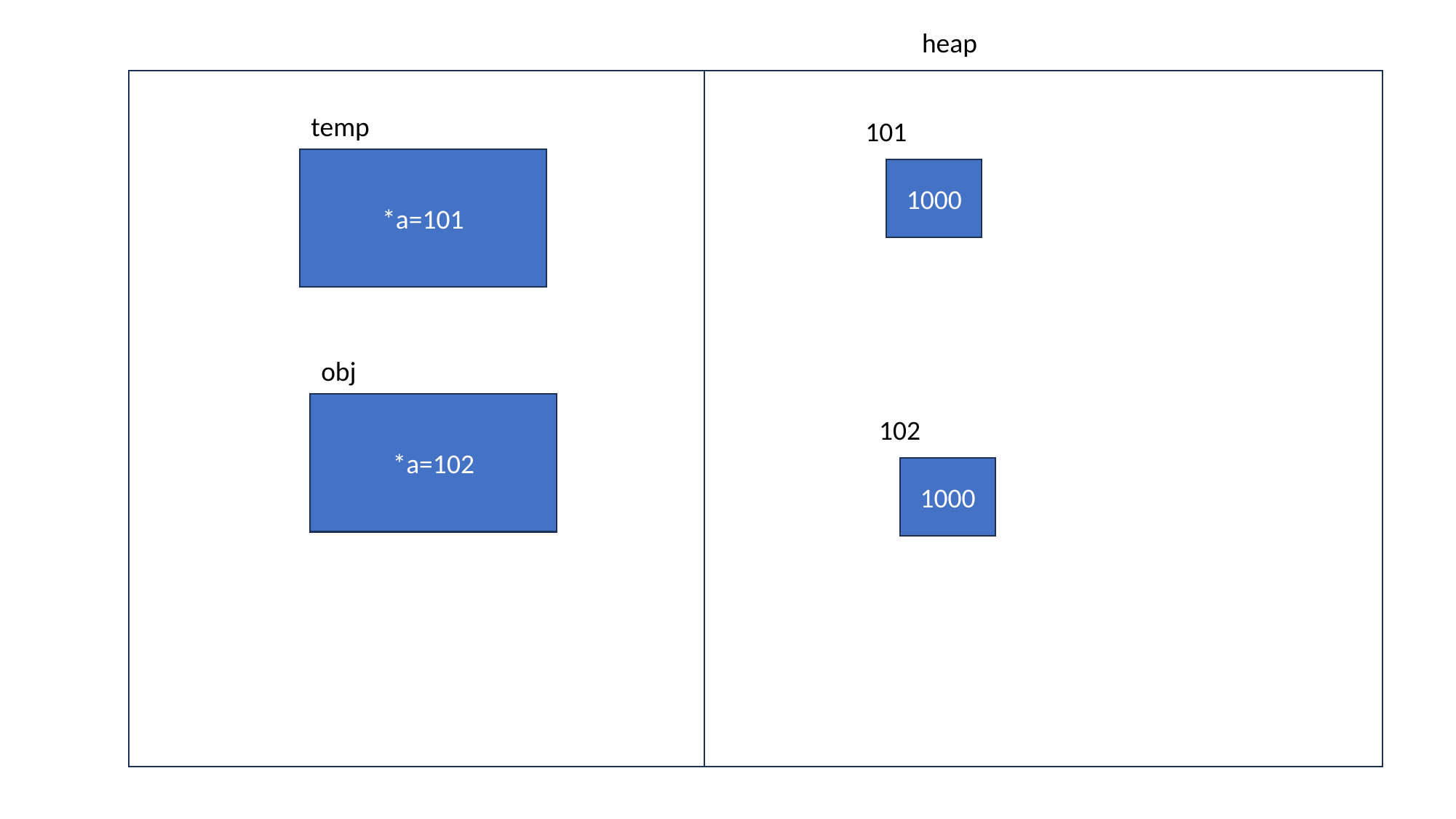

heap

temp
101
*a=101
1000
obj
*a=102
102
1000